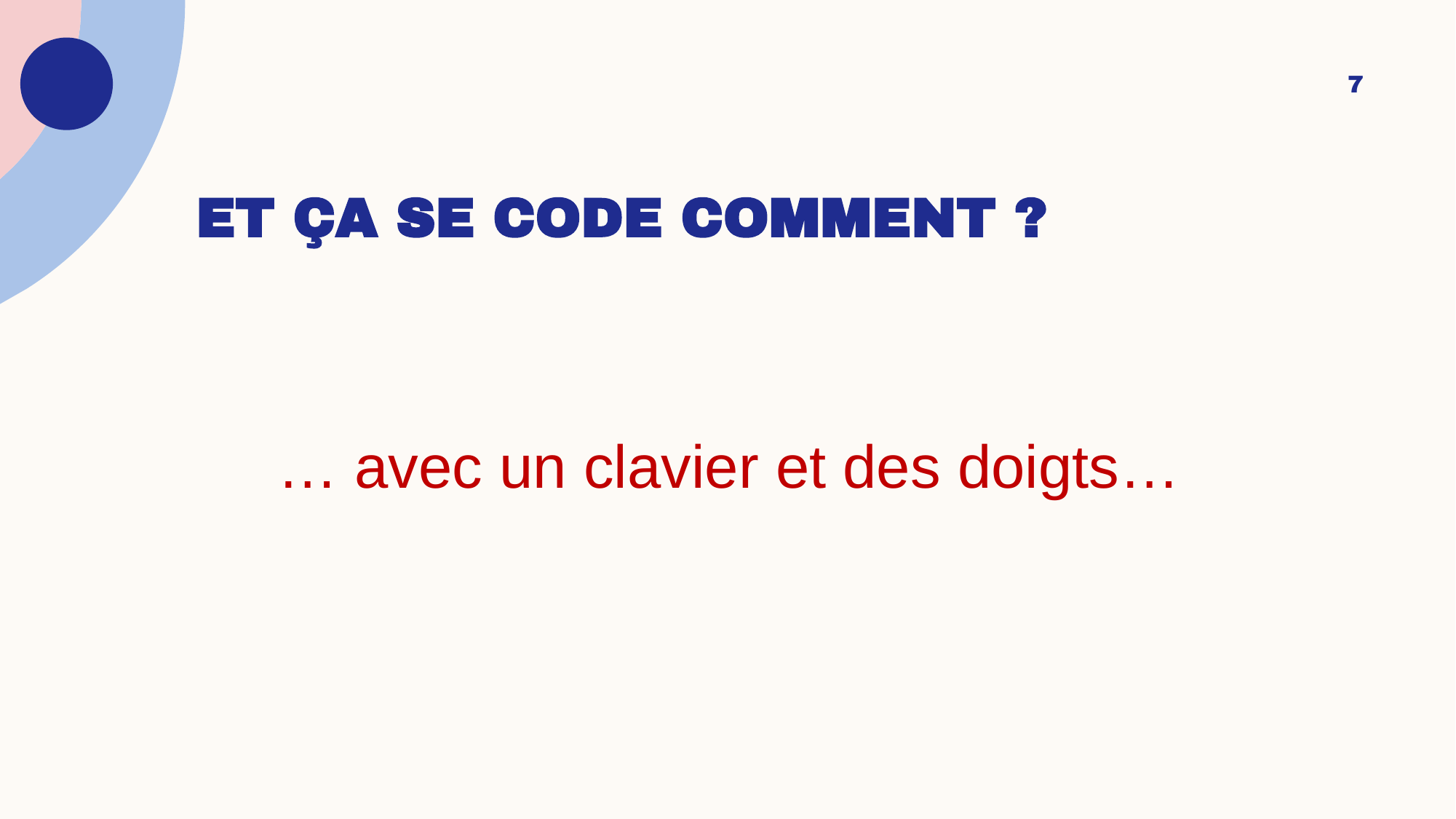

7
# Et ça se code comment ?
… avec un clavier et des doigts…